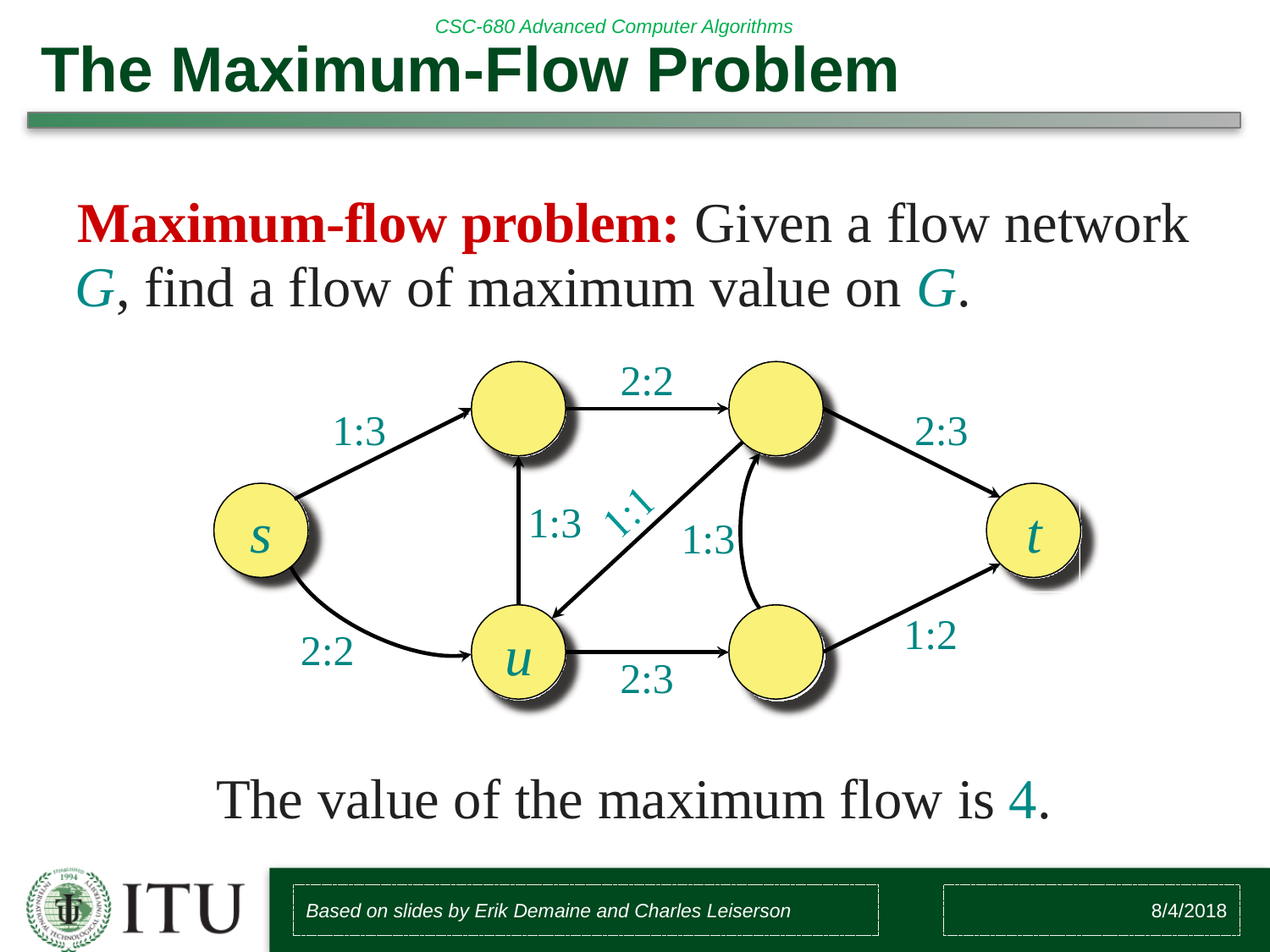

# The Maximum-Flow Problem

Maximum-flow problem: Given a flow network
G, find a flow of maximum value on G.
2:2

2:3
1:3

1:3
s
t
1:3

1:2

u
2:2

2:3

The value of the maximum flow is 4.
Based on slides by Erik Demaine and Charles Leiserson
8/4/2018